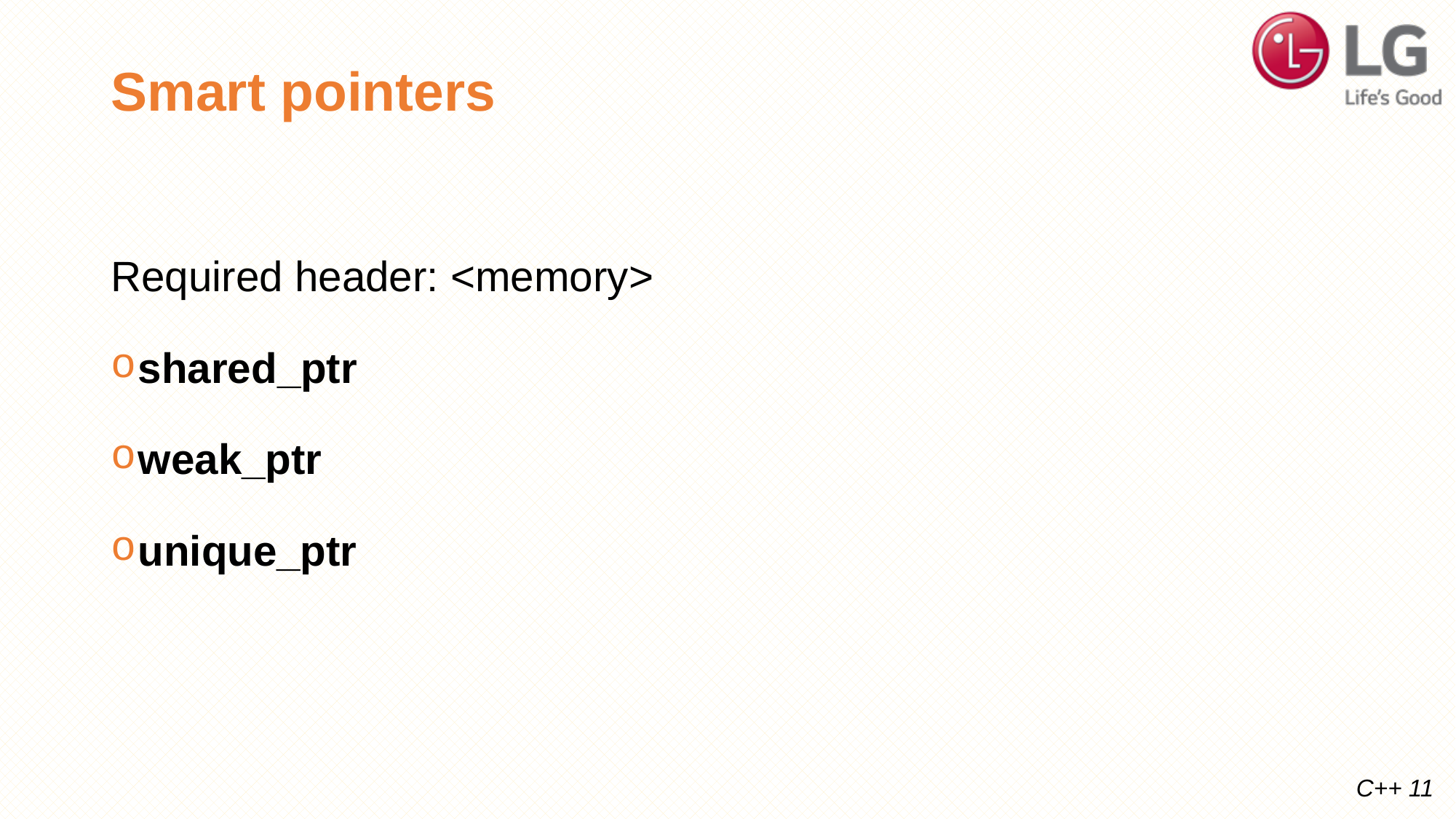

# Smart pointers
Required header: <memory>
shared_ptr
weak_ptr
unique_ptr